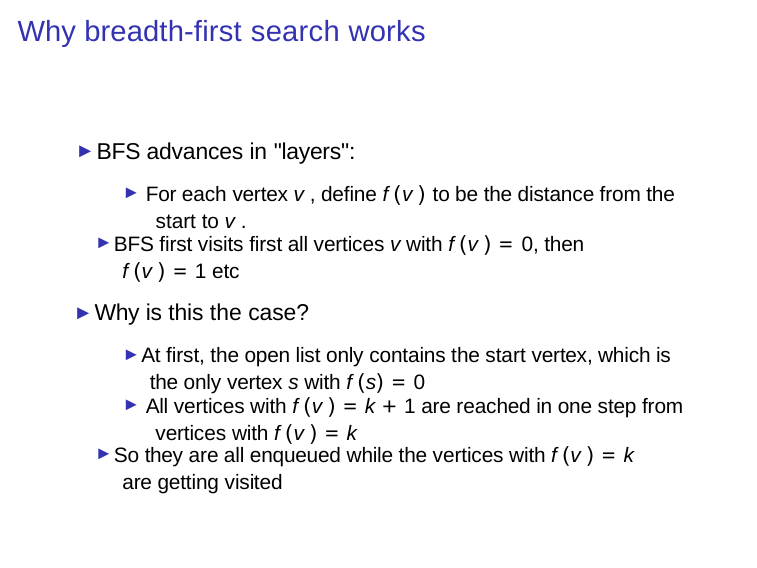

# Why breadth-first search works
► BFS advances in "layers":
► For each vertex v , define f (v ) to be the distance from the  start to v .
► BFS first visits first all vertices v with f (v ) = 0, then
f (v ) = 1 etc
► Why is this the case?
► At first, the open list only contains the start vertex, which is  the only vertex s with f (s) = 0
► All vertices with f (v ) = k + 1 are reached in one step from  vertices with f (v ) = k
► So they are all enqueued while the vertices with f (v ) = k
are getting visited